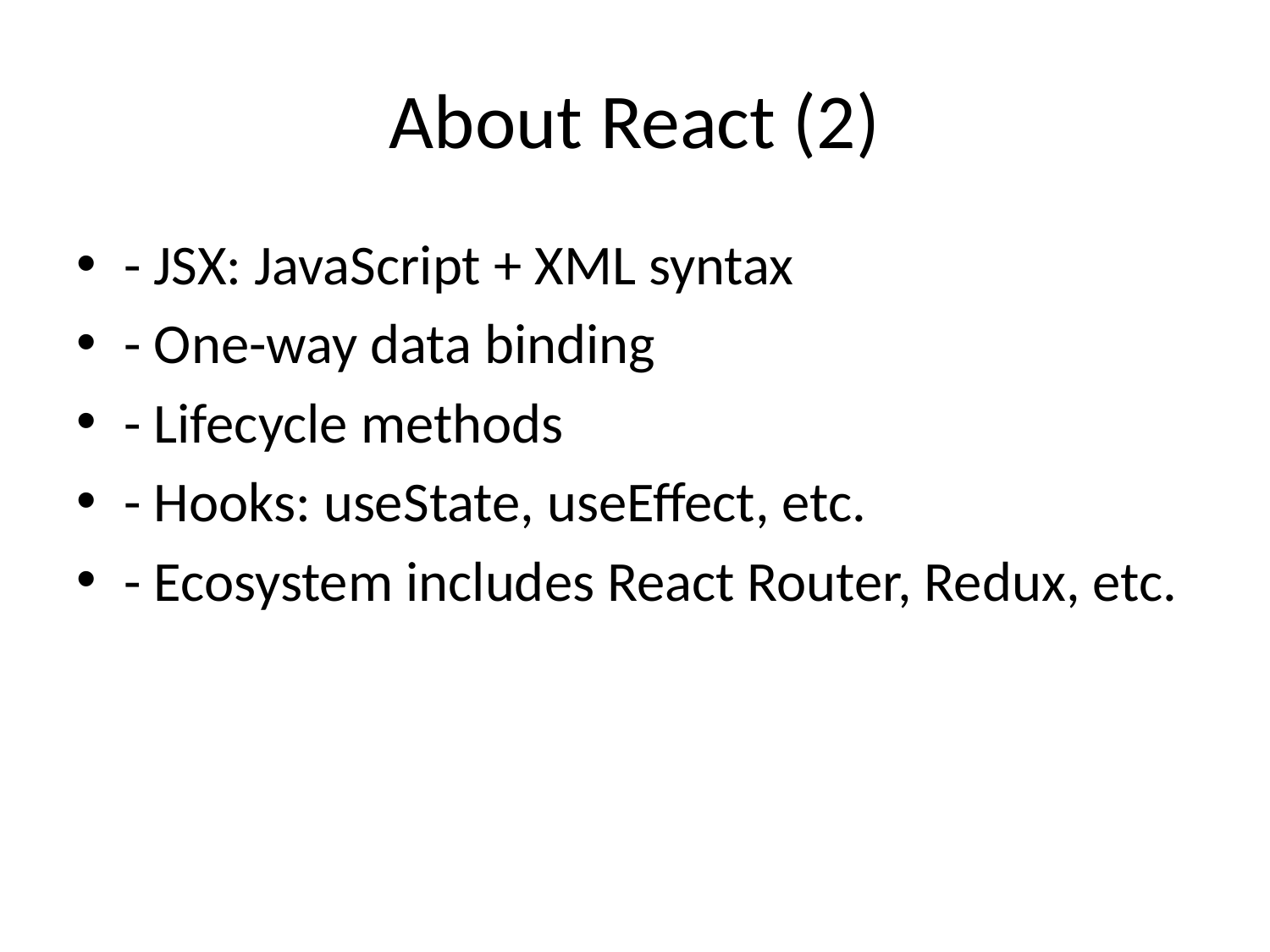

# About React (2)
- JSX: JavaScript + XML syntax
- One-way data binding
- Lifecycle methods
- Hooks: useState, useEffect, etc.
- Ecosystem includes React Router, Redux, etc.